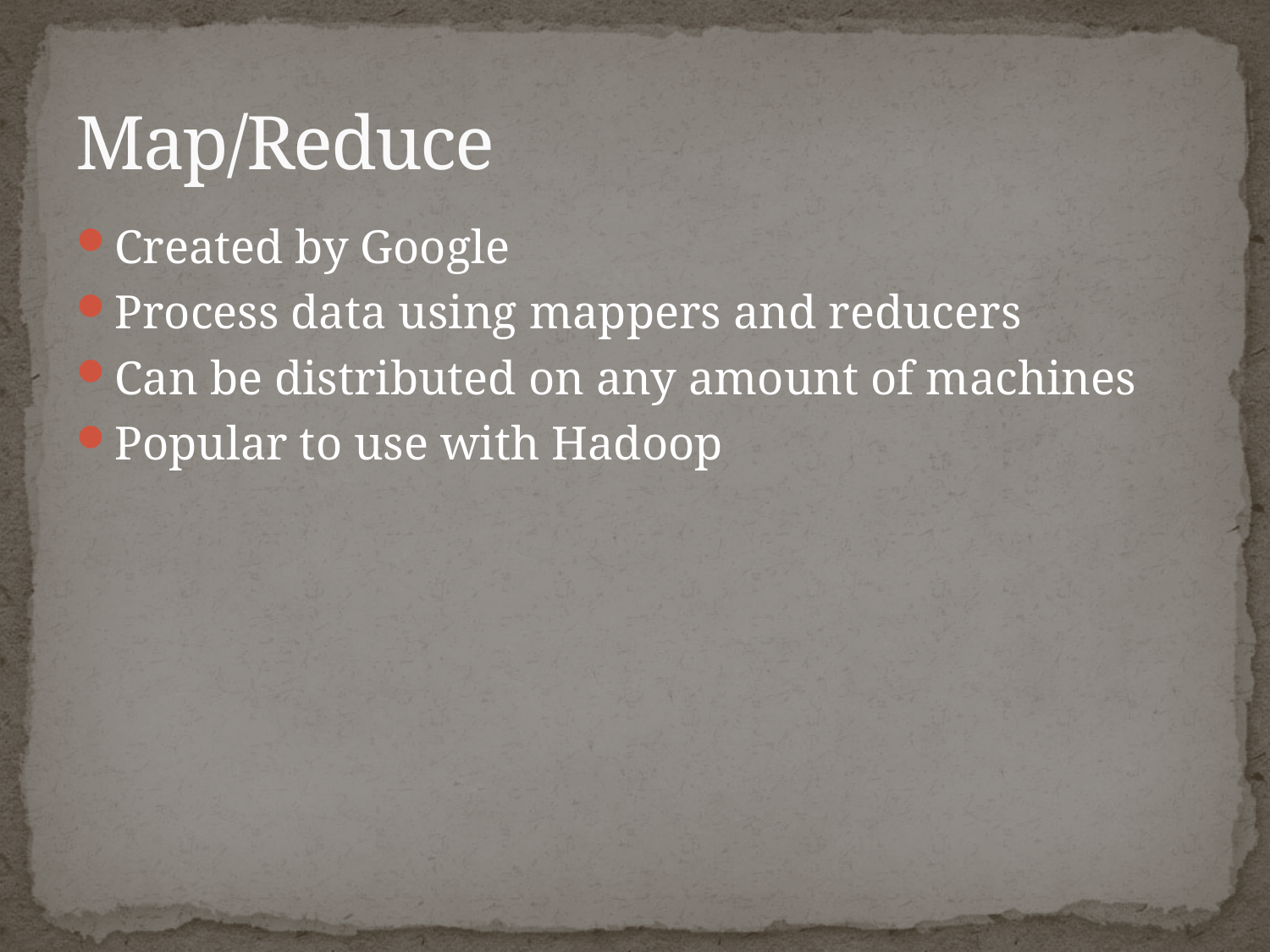

# Map/Reduce
Created by Google
Process data using mappers and reducers
Can be distributed on any amount of machines
Popular to use with Hadoop